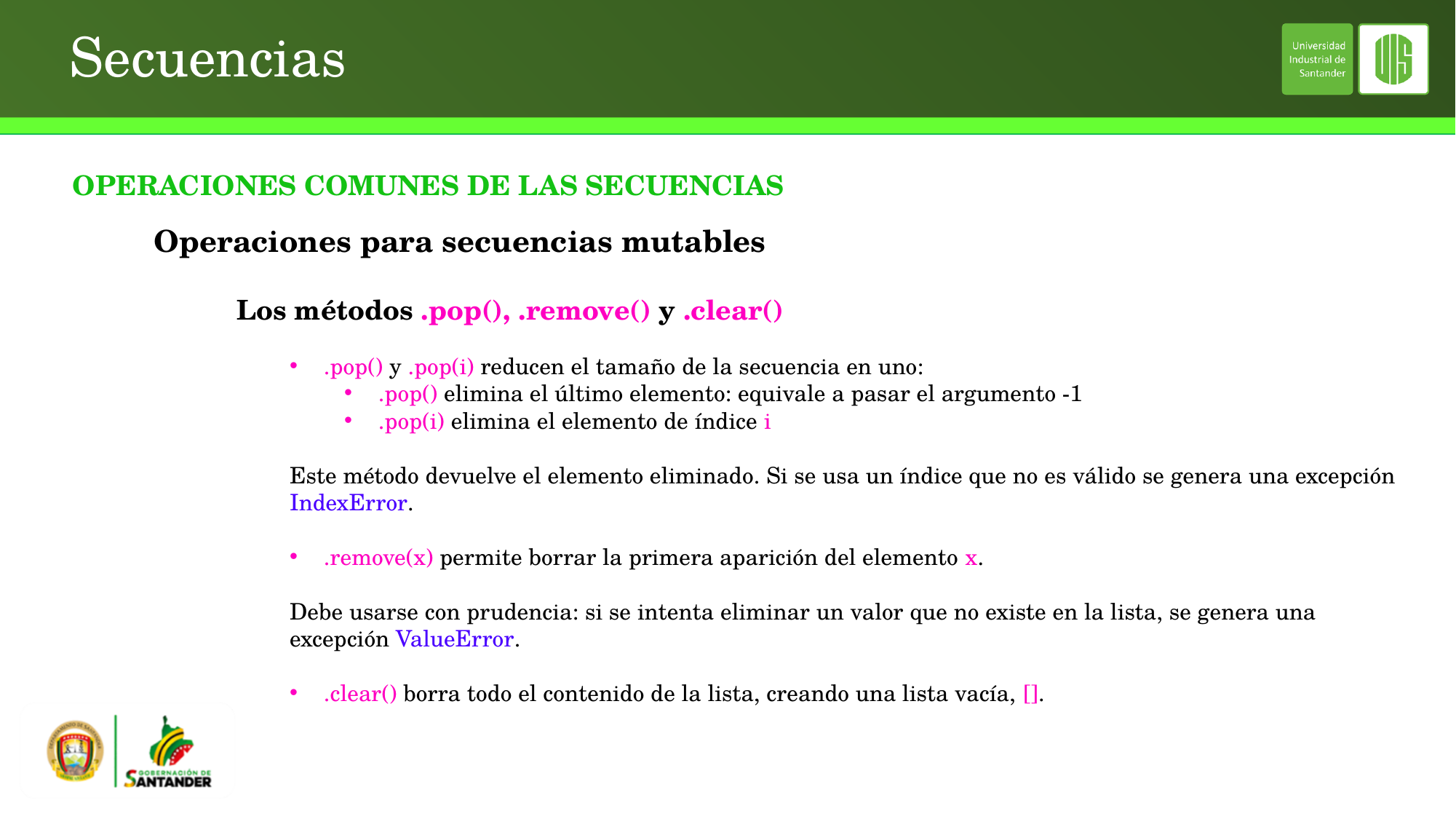

# Secuencias
OPERACIONES COMUNES DE LAS SECUENCIAS
Operaciones para secuencias mutables
Los métodos .pop(), .remove() y .clear()
.pop() y .pop(i) reducen el tamaño de la secuencia en uno:
.pop() elimina el último elemento: equivale a pasar el argumento -1
.pop(i) elimina el elemento de índice i

Este método devuelve el elemento eliminado. Si se usa un índice que no es válido se genera una excepción IndexError.

.remove(x) permite borrar la primera aparición del elemento x.

Debe usarse con prudencia: si se intenta eliminar un valor que no existe en la lista, se genera una excepción ValueError.

.clear() borra todo el contenido de la lista, creando una lista vacía, [].